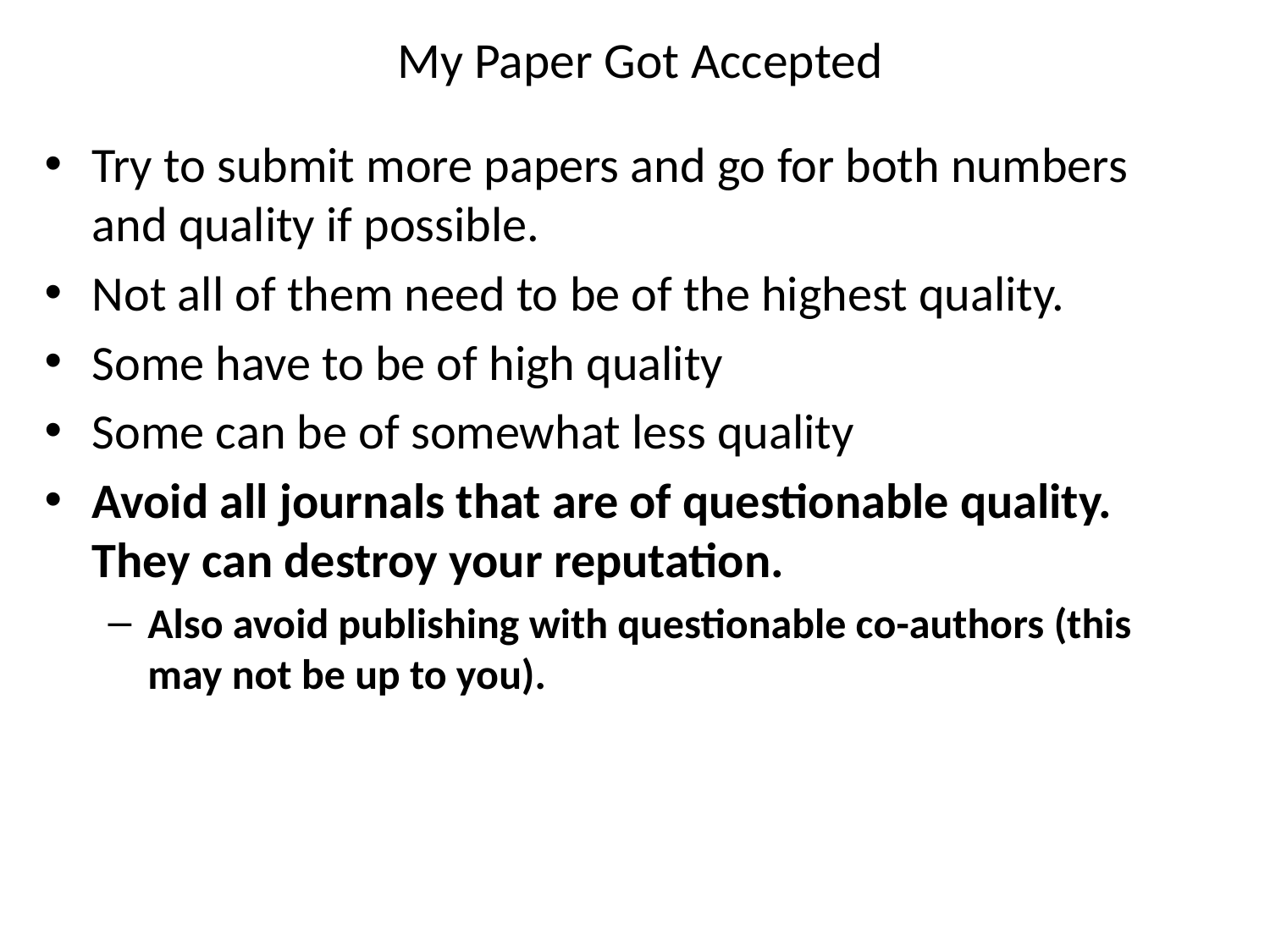

# My Paper Got Accepted
Try to submit more papers and go for both numbers and quality if possible.
Not all of them need to be of the highest quality.
Some have to be of high quality
Some can be of somewhat less quality
Avoid all journals that are of questionable quality. They can destroy your reputation.
Also avoid publishing with questionable co-authors (this may not be up to you).